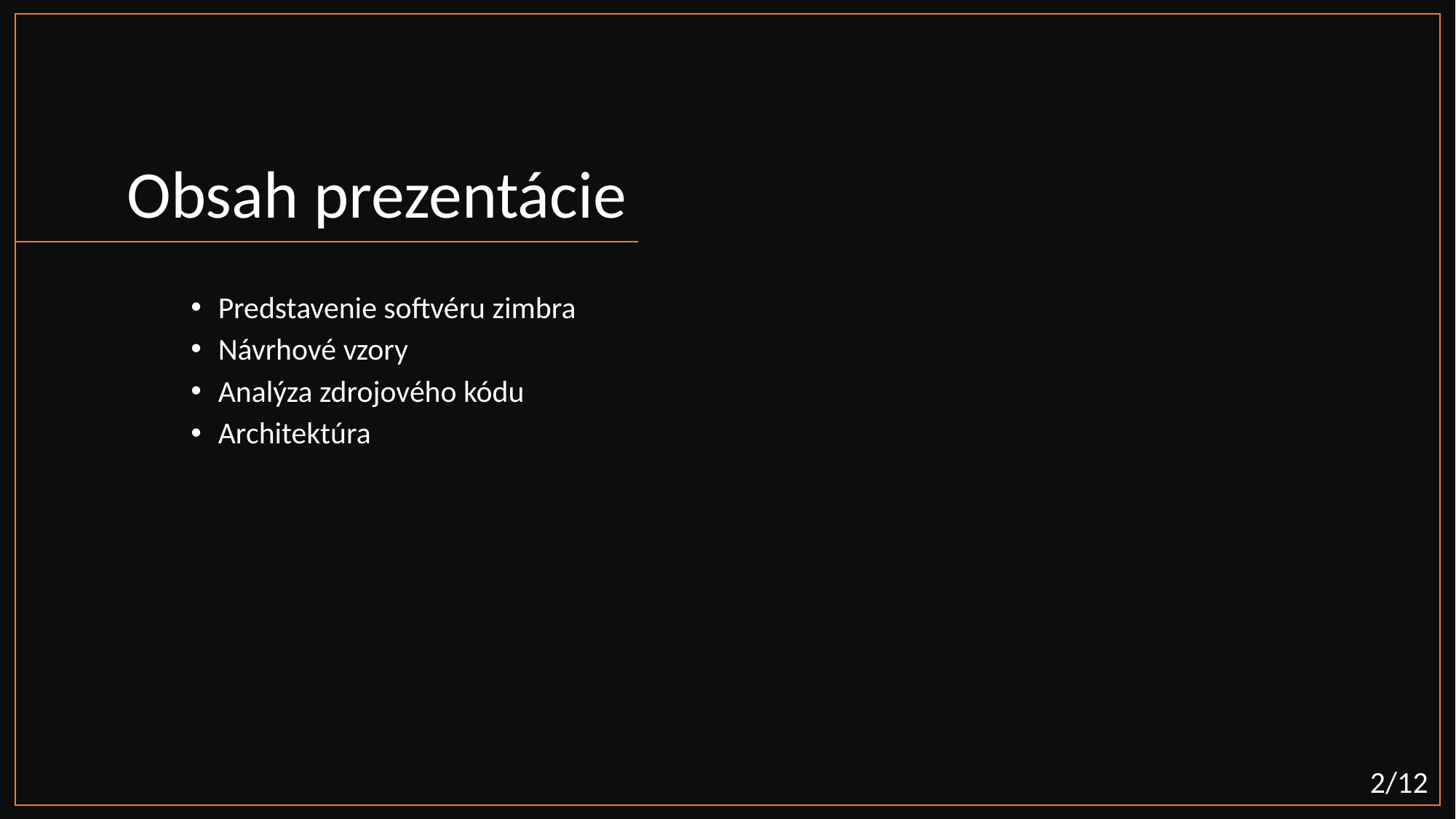

Obsah prezentácie
Predstavenie softvéru zimbra
Návrhové vzory
Analýza zdrojového kódu
Architektúra
2/12